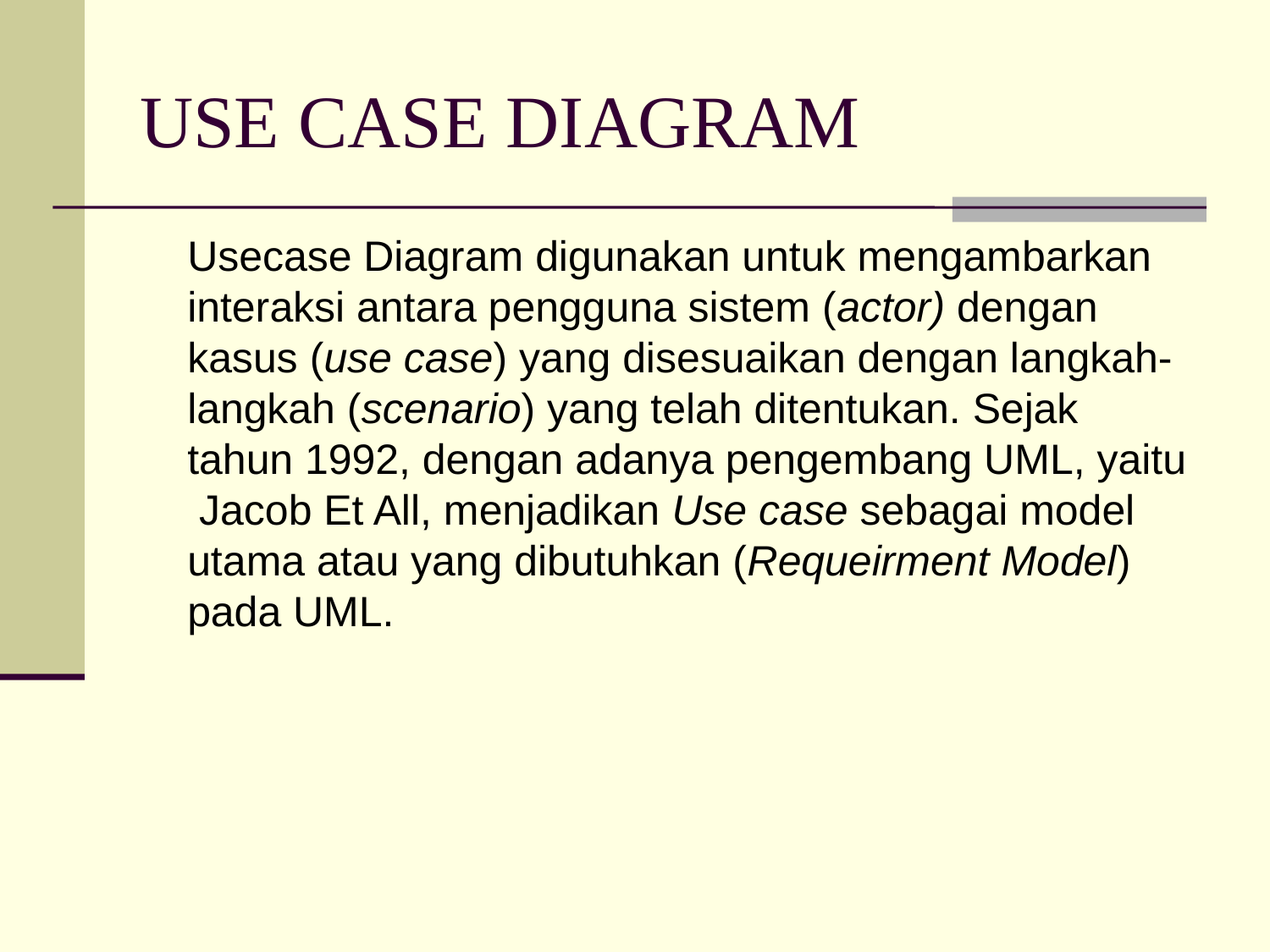

# USE CASE DIAGRAM
	Usecase Diagram digunakan untuk mengambarkan interaksi antara pengguna sistem (actor) dengan kasus (use case) yang disesuaikan dengan langkah-langkah (scenario) yang telah ditentukan. Sejak tahun 1992, dengan adanya pengembang UML, yaitu  Jacob Et All, menjadikan Use case sebagai model utama atau yang dibutuhkan (Requeirment Model) pada UML.